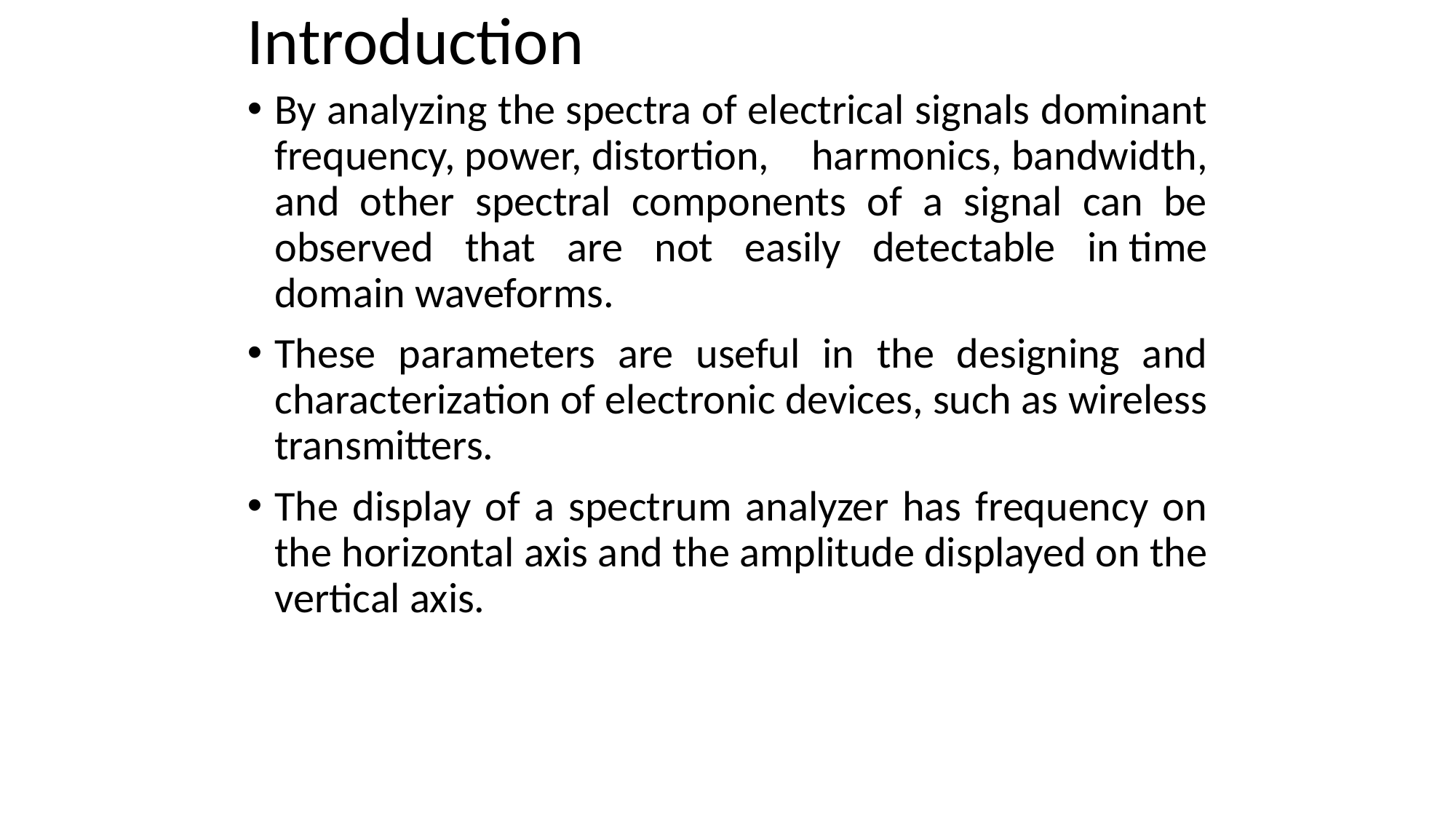

# Introduction
By analyzing the spectra of electrical signals dominant frequency, power, distortion, harmonics, bandwidth, and other spectral components of a signal can be observed that are not easily detectable in time domain waveforms.
These parameters are useful in the designing and characterization of electronic devices, such as wireless transmitters.
The display of a spectrum analyzer has frequency on the horizontal axis and the amplitude displayed on the vertical axis.